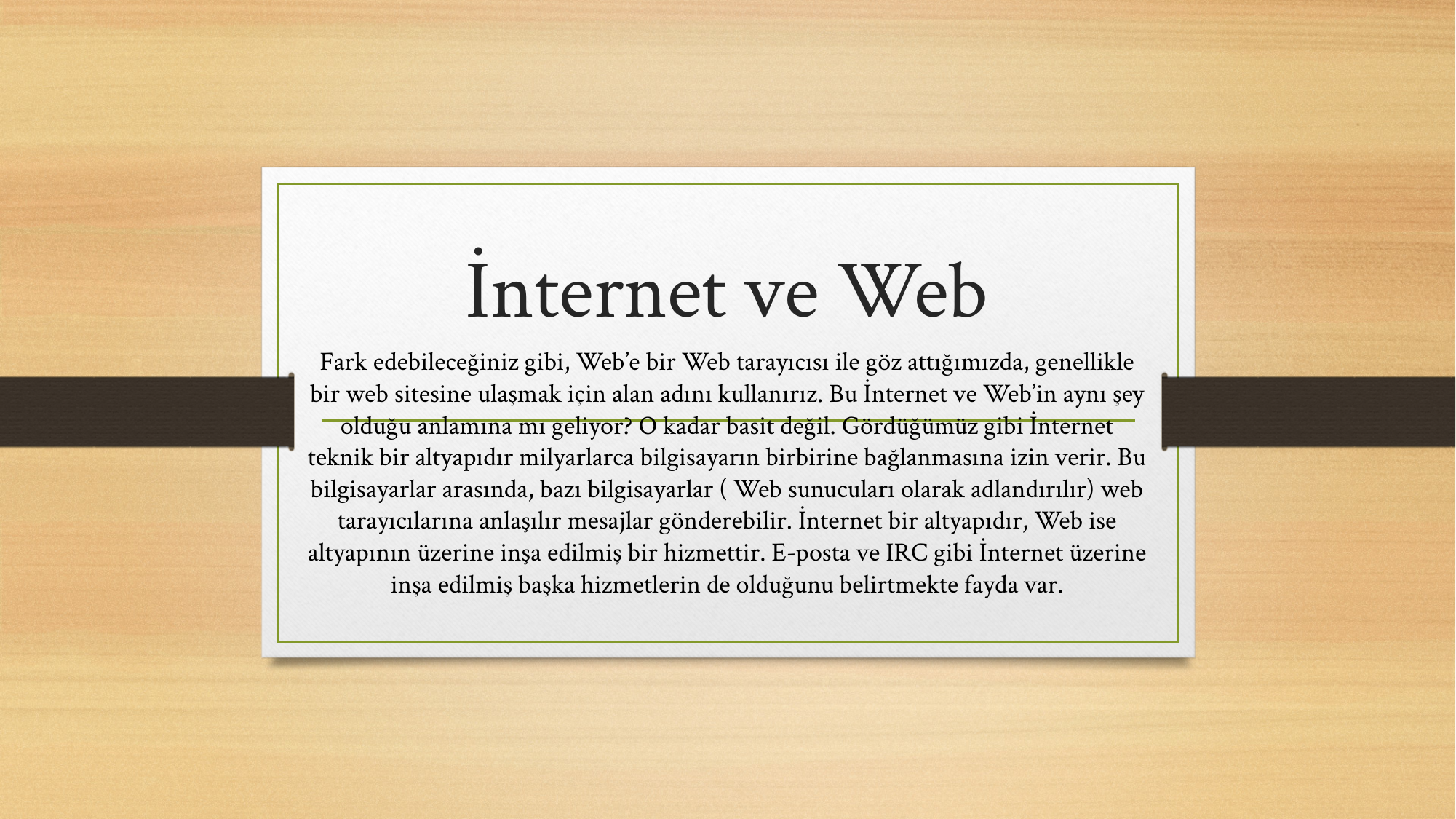

# İnternet ve Web
Fark edebileceğiniz gibi, Web’e bir Web tarayıcısı ile göz attığımızda, genellikle bir web sitesine ulaşmak için alan adını kullanırız. Bu İnternet ve Web’in aynı şey olduğu anlamına mı geliyor? O kadar basit değil. Gördüğümüz gibi İnternet teknik bir altyapıdır milyarlarca bilgisayarın birbirine bağlanmasına izin verir. Bu bilgisayarlar arasında, bazı bilgisayarlar ( Web sunucuları olarak adlandırılır) web tarayıcılarına anlaşılır mesajlar gönderebilir. İnternet bir altyapıdır, Web ise altyapının üzerine inşa edilmiş bir hizmettir. E-posta ve IRC gibi İnternet üzerine inşa edilmiş başka hizmetlerin de olduğunu belirtmekte fayda var.